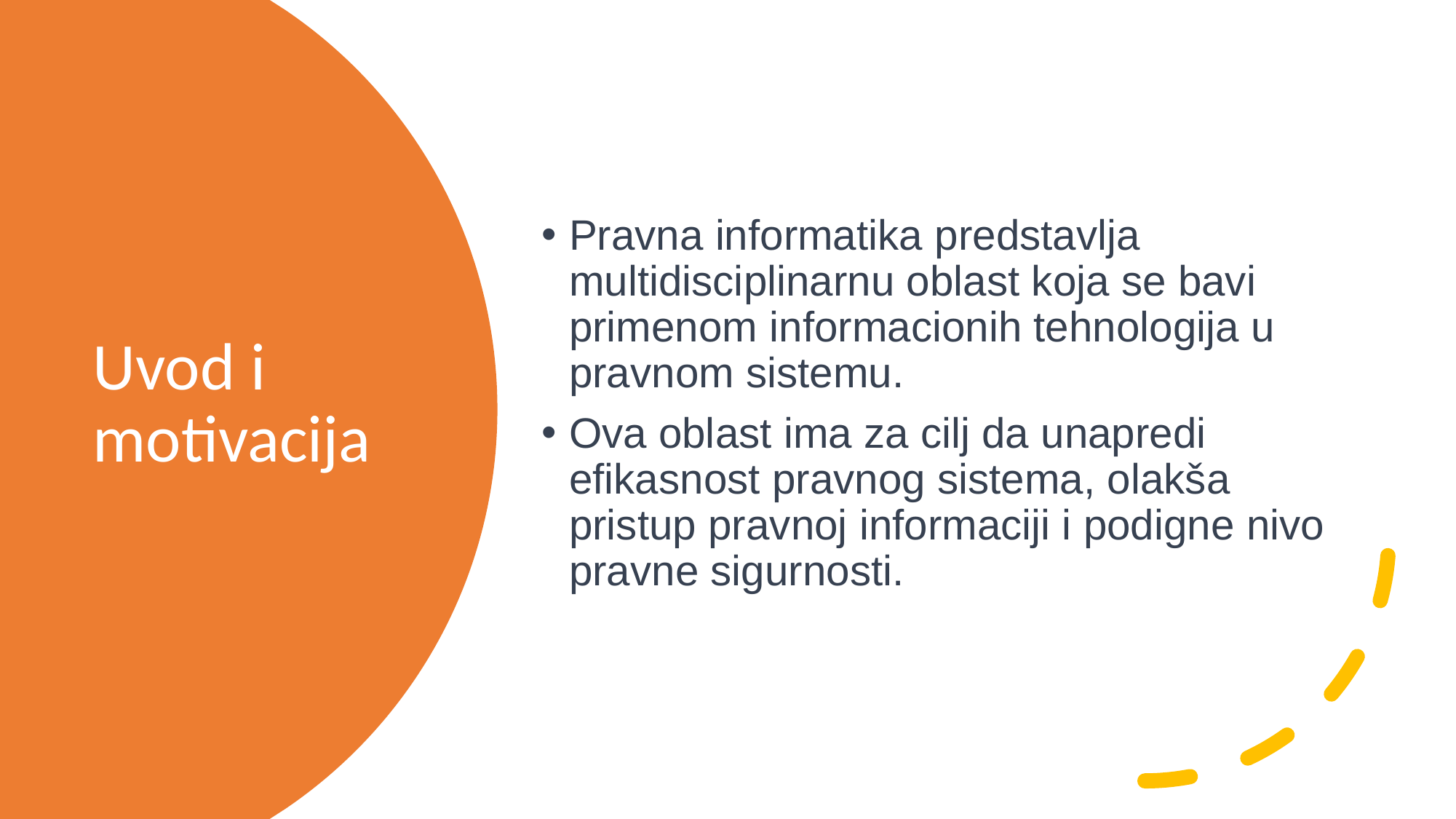

Pravna informatika predstavlja multidisciplinarnu oblast koja se bavi primenom informacionih tehnologija u pravnom sistemu.
Ova oblast ima za cilj da unapredi efikasnost pravnog sistema, olakša pristup pravnoj informaciji i podigne nivo pravne sigurnosti.
# Uvod i motivacija